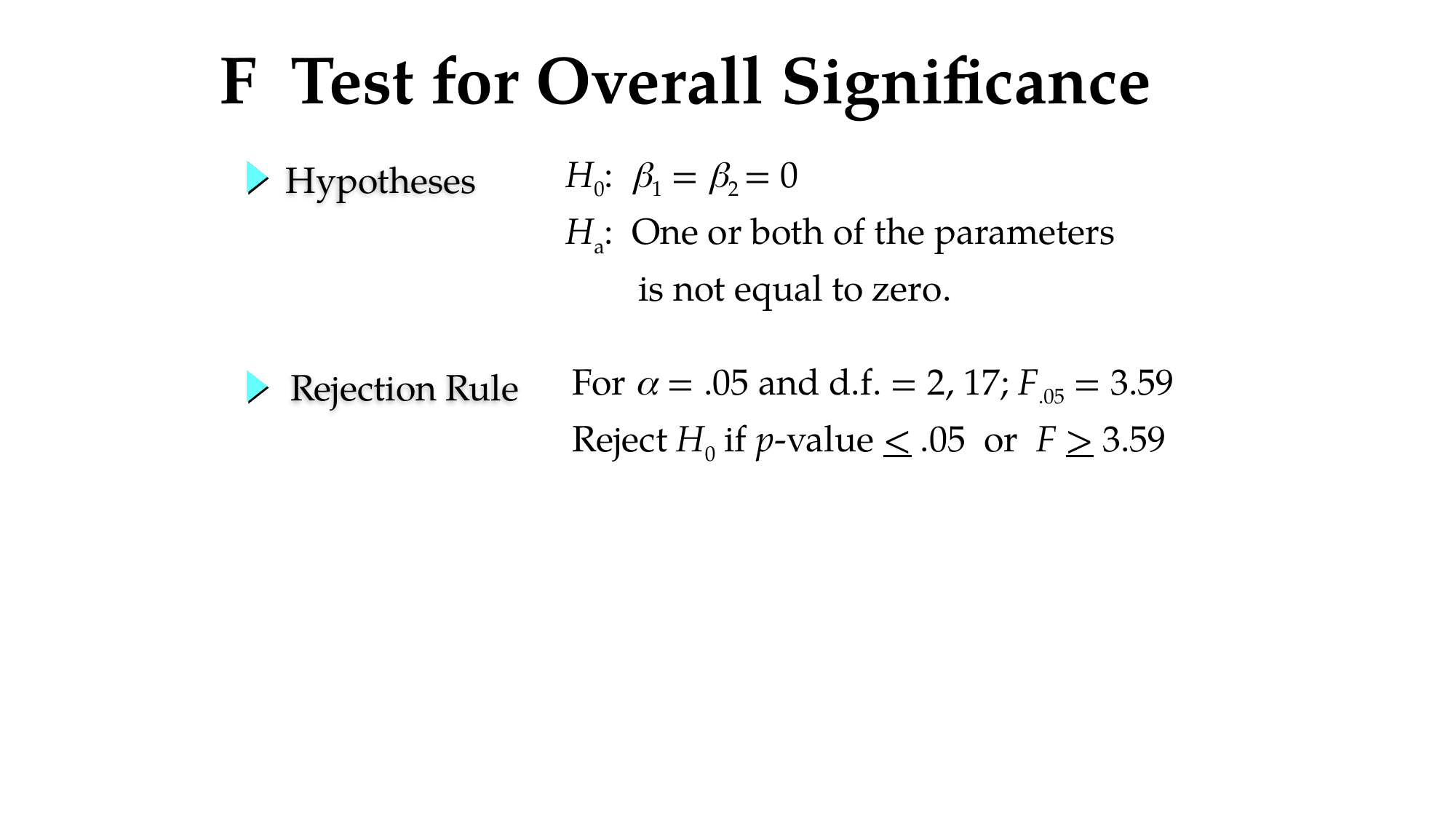

F  Test for Overall Significance
 H0:  β1 = β2 = 0
 Ha:  One or both of the parameters
         is not equal to zero.
Hypotheses

For α = .05 and d.f. = 2, 17; F.05 = 3.59
Reject H0 if p-value < .05  or  F > 3.59
Rejection Rule